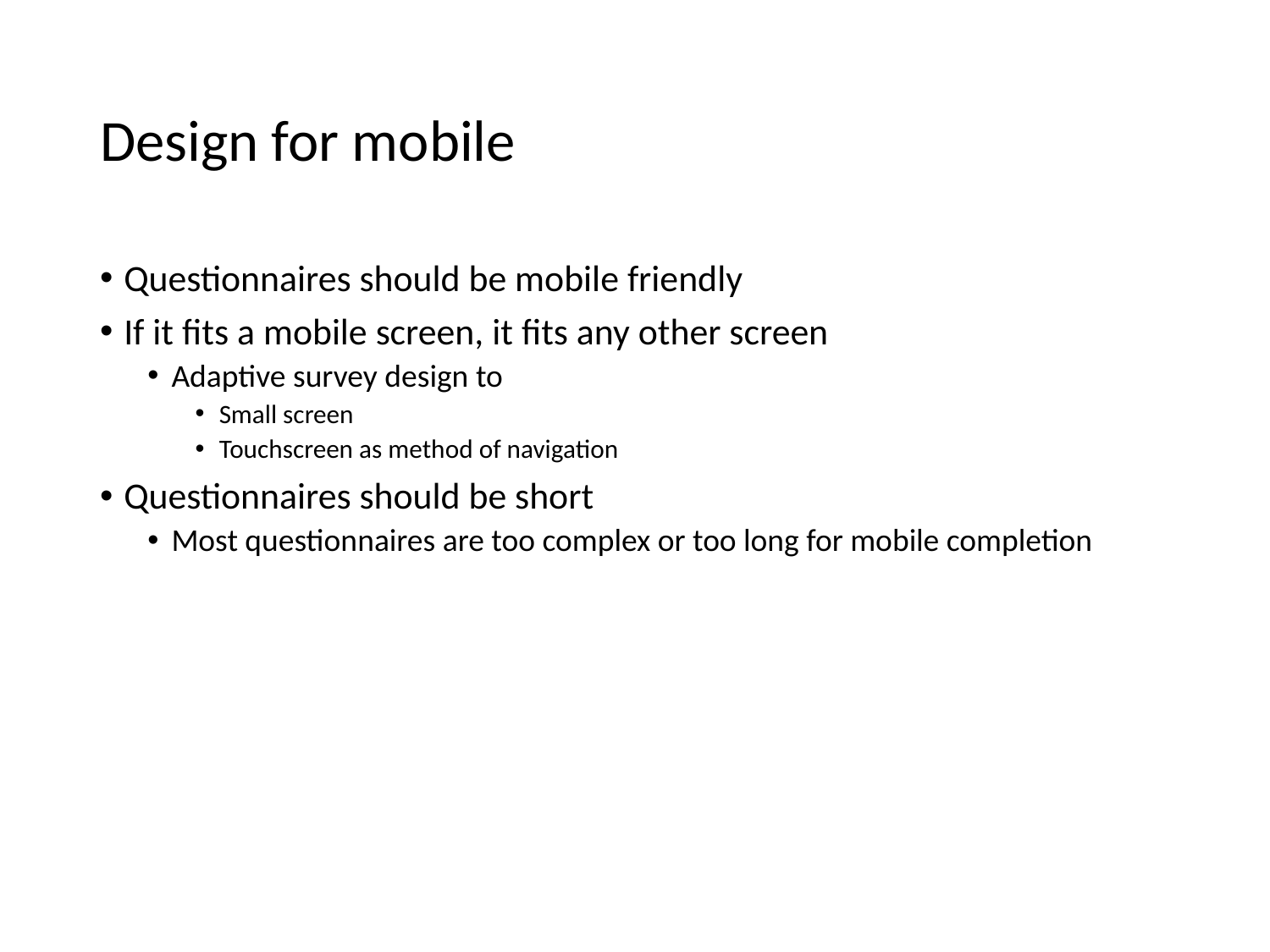

# Design for mobile
Questionnaires should be mobile friendly
If it fits a mobile screen, it fits any other screen
Adaptive survey design to
Small screen
Touchscreen as method of navigation
Questionnaires should be short
Most questionnaires are too complex or too long for mobile completion